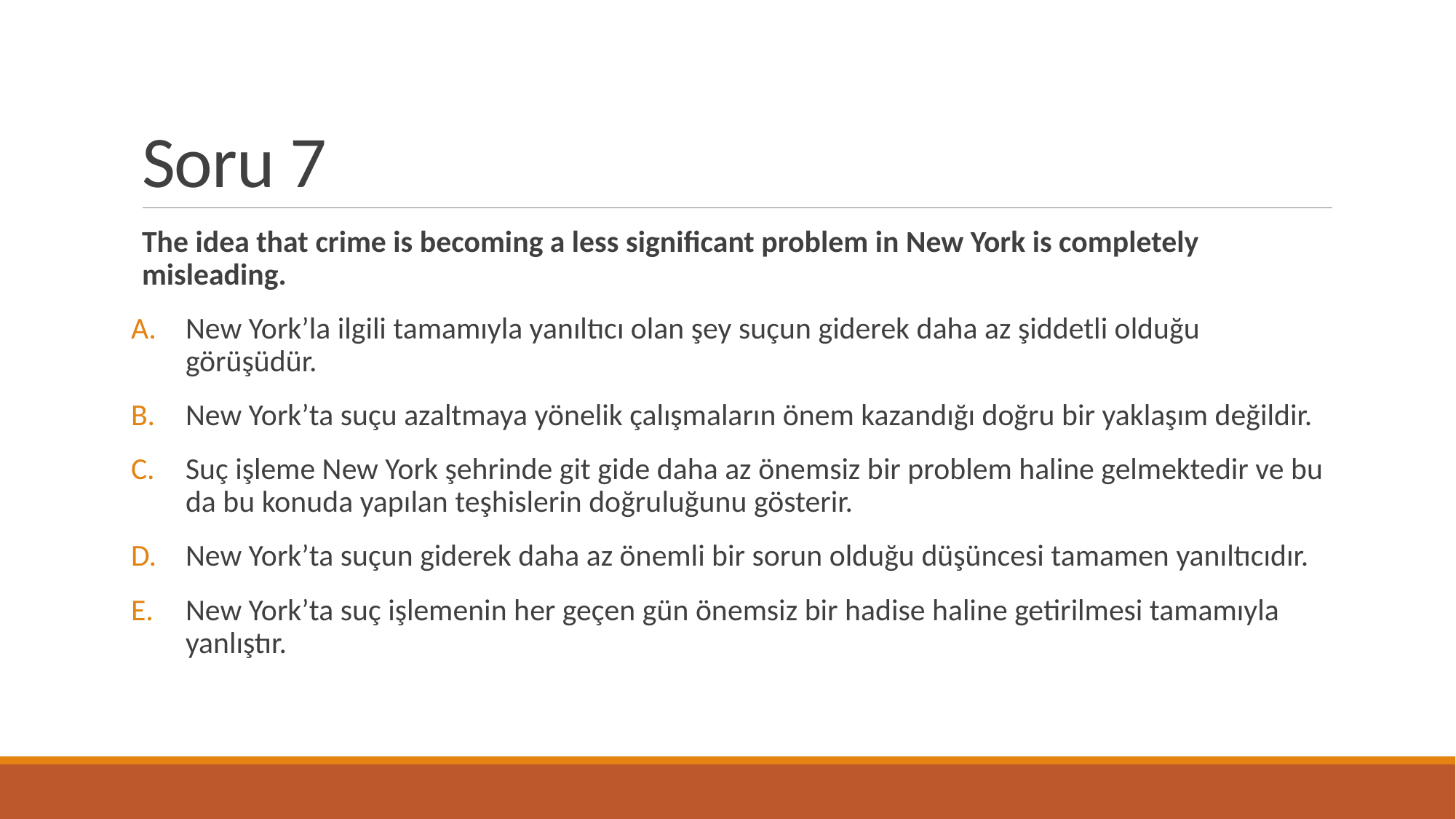

# Soru 7
The idea that crime is becoming a less significant problem in New York is completely misleading.
New York’la ilgili tamamıyla yanıltıcı olan şey suçun giderek daha az şiddetli olduğu görüşüdür.
New York’ta suçu azaltmaya yönelik çalışmaların önem kazandığı doğru bir yaklaşım değildir.
Suç işleme New York şehrinde git gide daha az önemsiz bir problem haline gelmektedir ve bu da bu konuda yapılan teşhislerin doğruluğunu gösterir.
New York’ta suçun giderek daha az önemli bir sorun olduğu düşüncesi tamamen yanıltıcıdır.
New York’ta suç işlemenin her geçen gün önemsiz bir hadise haline getirilmesi tamamıyla yanlıştır.